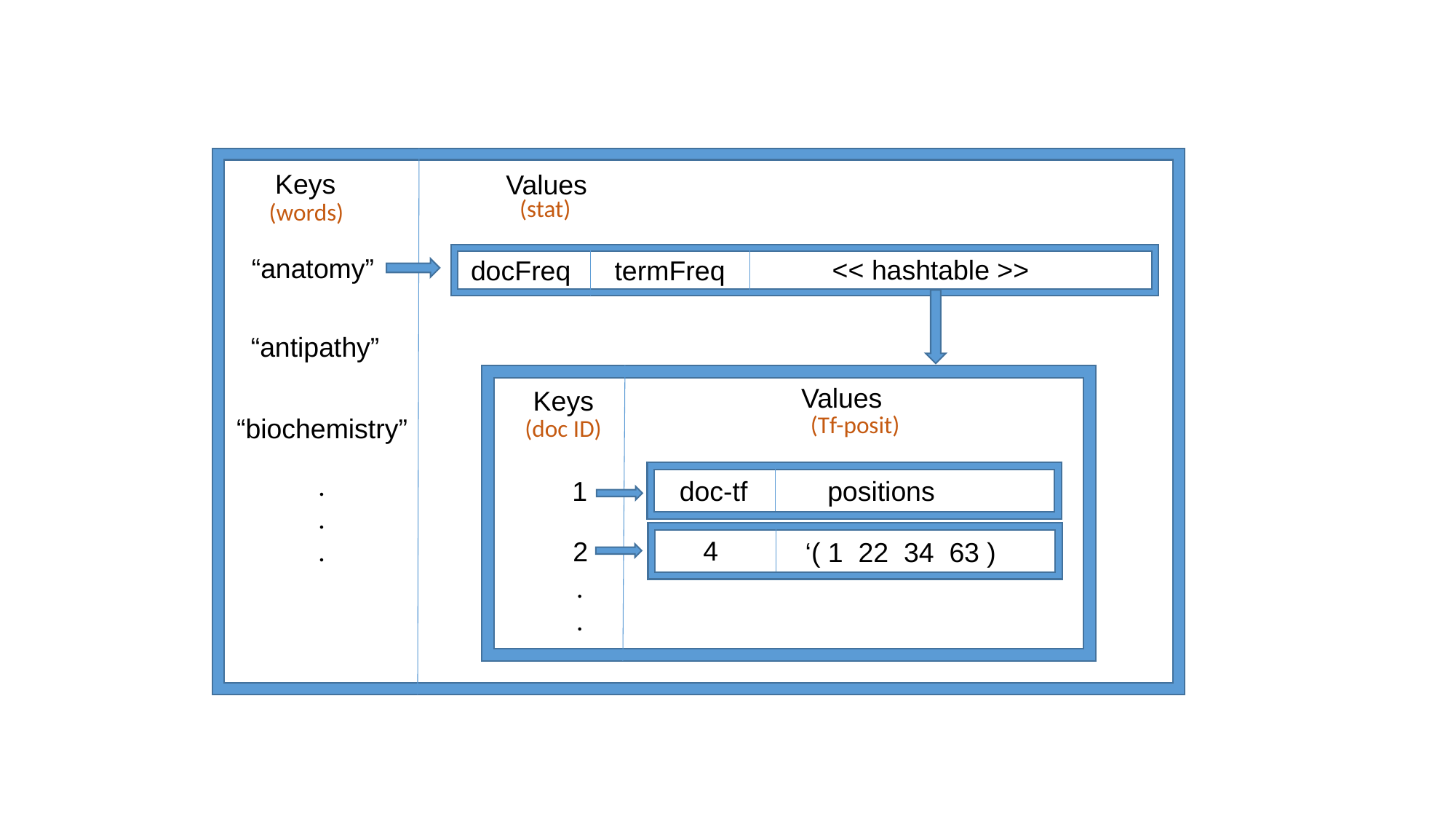

Keys
Values
(stat)
(words)

“anatomy”
<< hashtable >>
docFreq
termFreq

“antipathy”

Values
Keys
(Tf-posit)
“biochemistry”
(doc ID)

.
.
.
1
doc-tf
positions

4
2
‘( 1  22  34  63 )

.
.